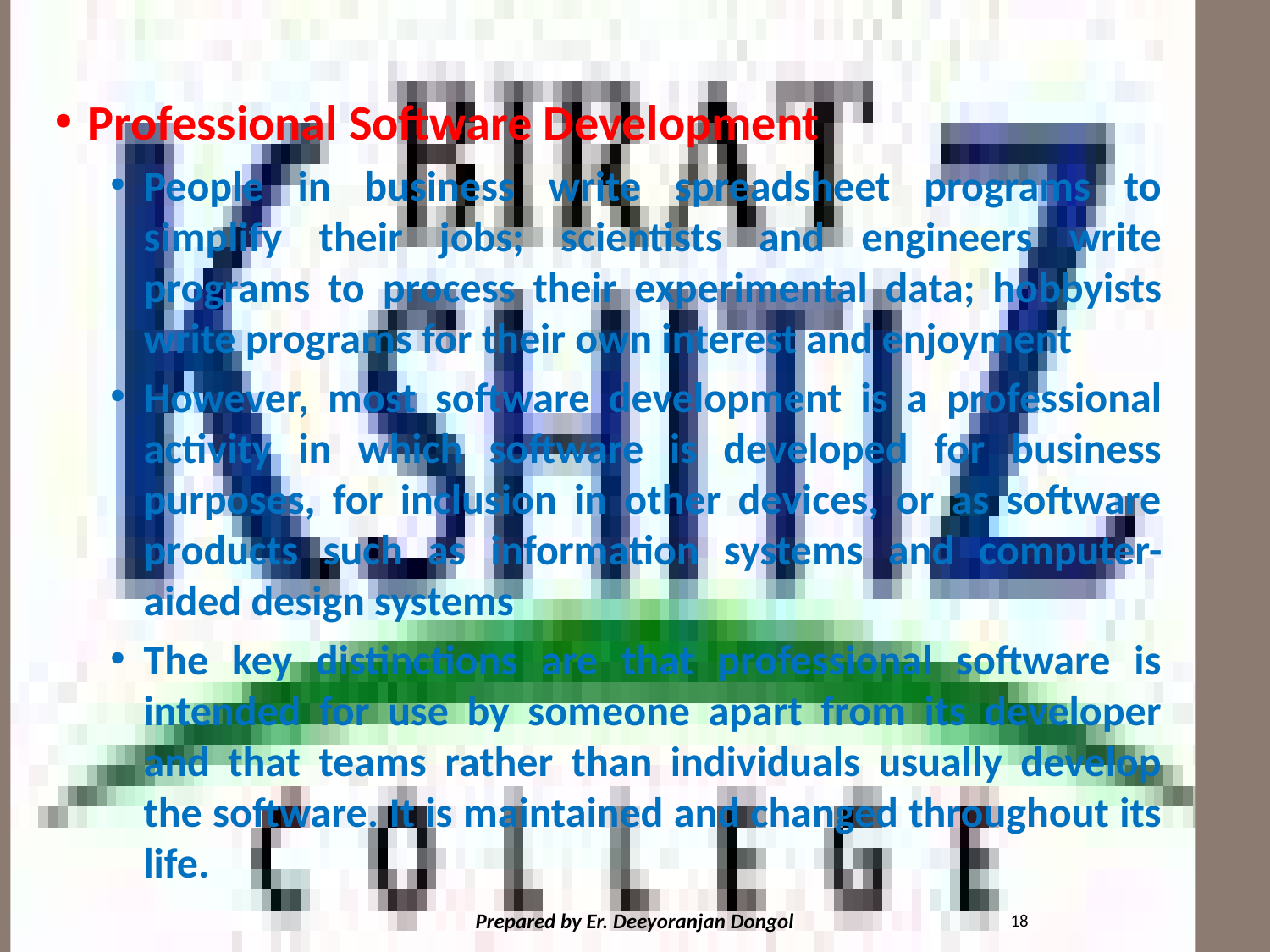

#
Professional Software Development
People in business write spreadsheet programs to simplify their jobs; scientists and engineers write programs to process their experimental data; hobbyists write programs for their own interest and enjoyment
However, most software development is a professional activity in which software is developed for business purposes, for inclusion in other devices, or as software products such as information systems and computer-aided design systems
The key distinctions are that professional software is intended for use by someone apart from its developer and that teams rather than individuals usually develop the software. It is maintained and changed throughout its life.
18
Prepared by Er. Deeyoranjan Dongol